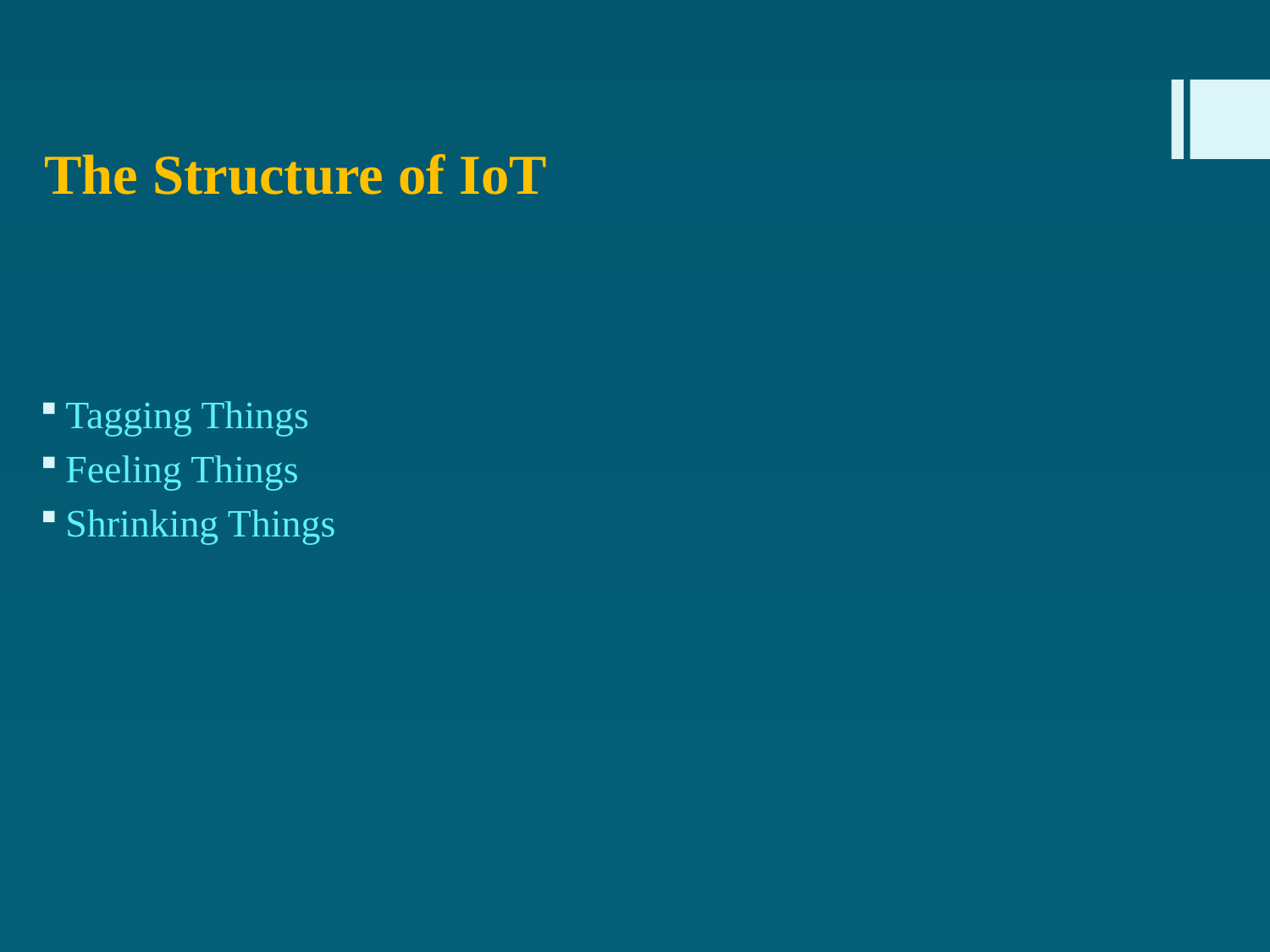

# The Structure of IoT

Tagging Things
Feeling Things
Shrinking Things